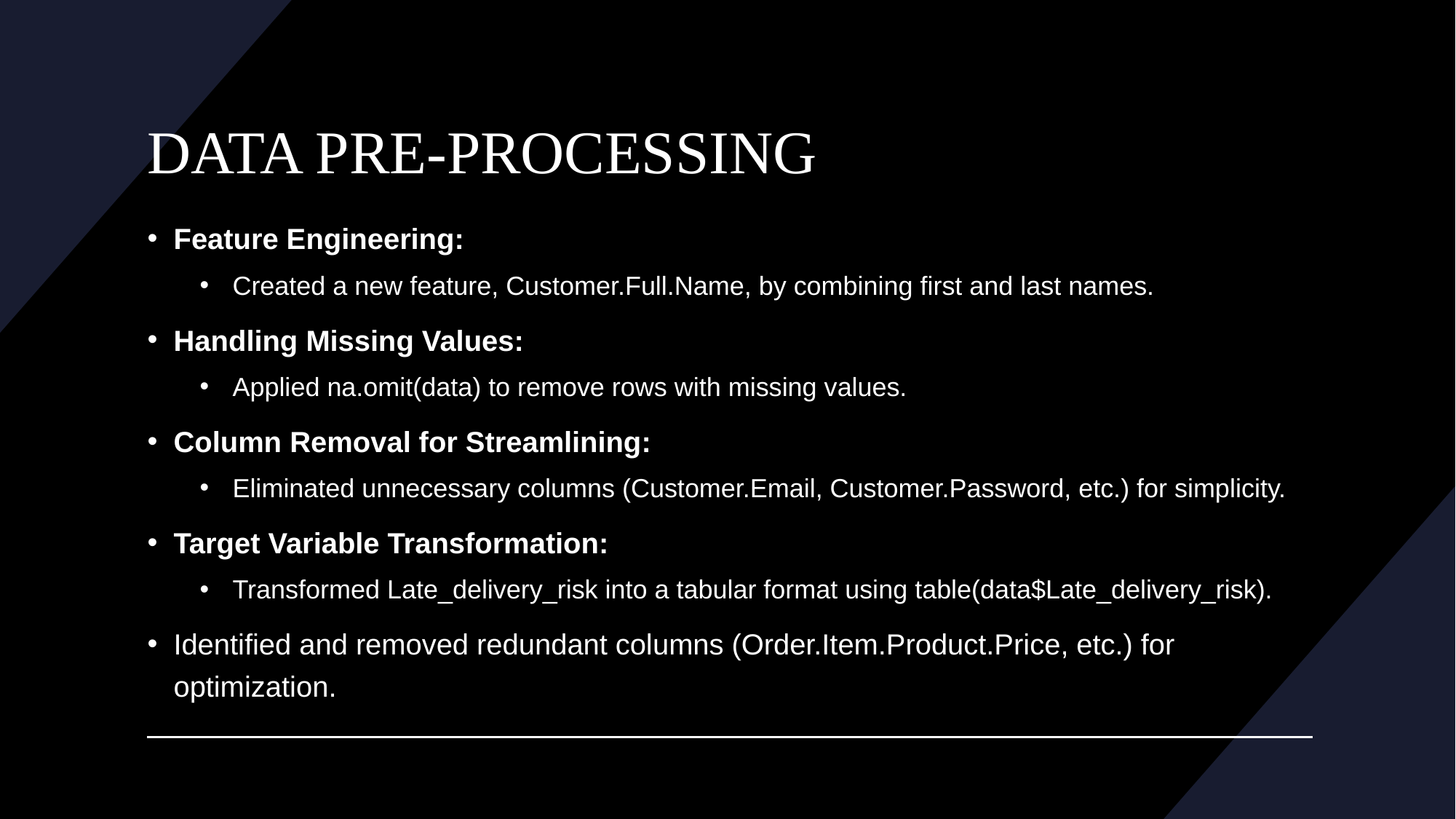

# DATA PRE-PROCESSING
Feature Engineering:
Created a new feature, Customer.Full.Name, by combining first and last names.
Handling Missing Values:
Applied na.omit(data) to remove rows with missing values.
Column Removal for Streamlining:
Eliminated unnecessary columns (Customer.Email, Customer.Password, etc.) for simplicity.
Target Variable Transformation:
Transformed Late_delivery_risk into a tabular format using table(data$Late_delivery_risk).
Identified and removed redundant columns (Order.Item.Product.Price, etc.) for optimization.